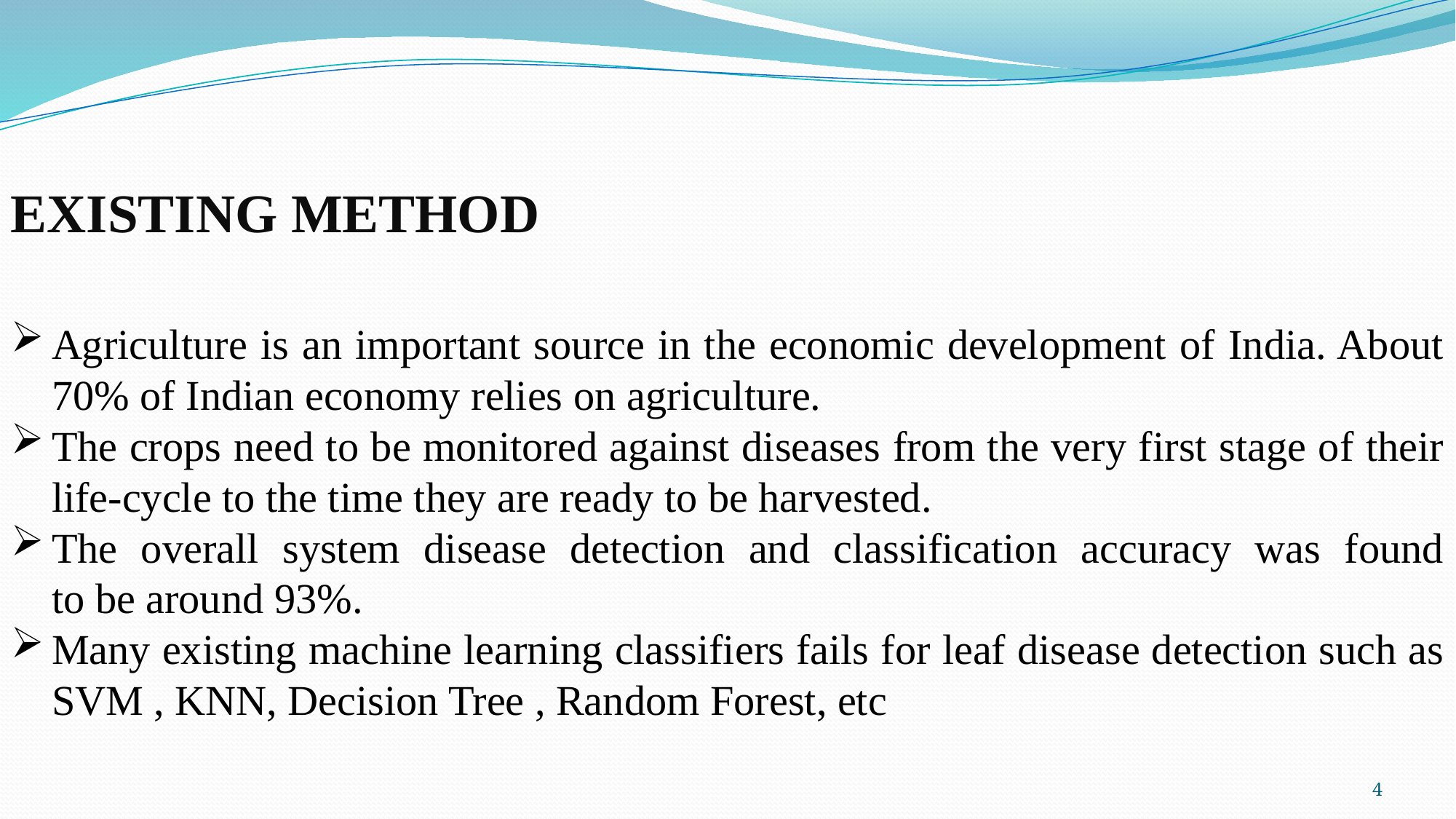

EXISTING METHOD

Agriculture is an important source in the economic development of India. About 70% of Indian economy relies on agriculture.
The crops need to be monitored against diseases from the very first stage of their life-cycle to the time they are ready to be harvested.
The overall system disease detection and classification accuracy was found to be around 93%.
Many existing machine learning classifiers fails for leaf disease detection such as SVM , KNN, Decision Tree , Random Forest, etc

4